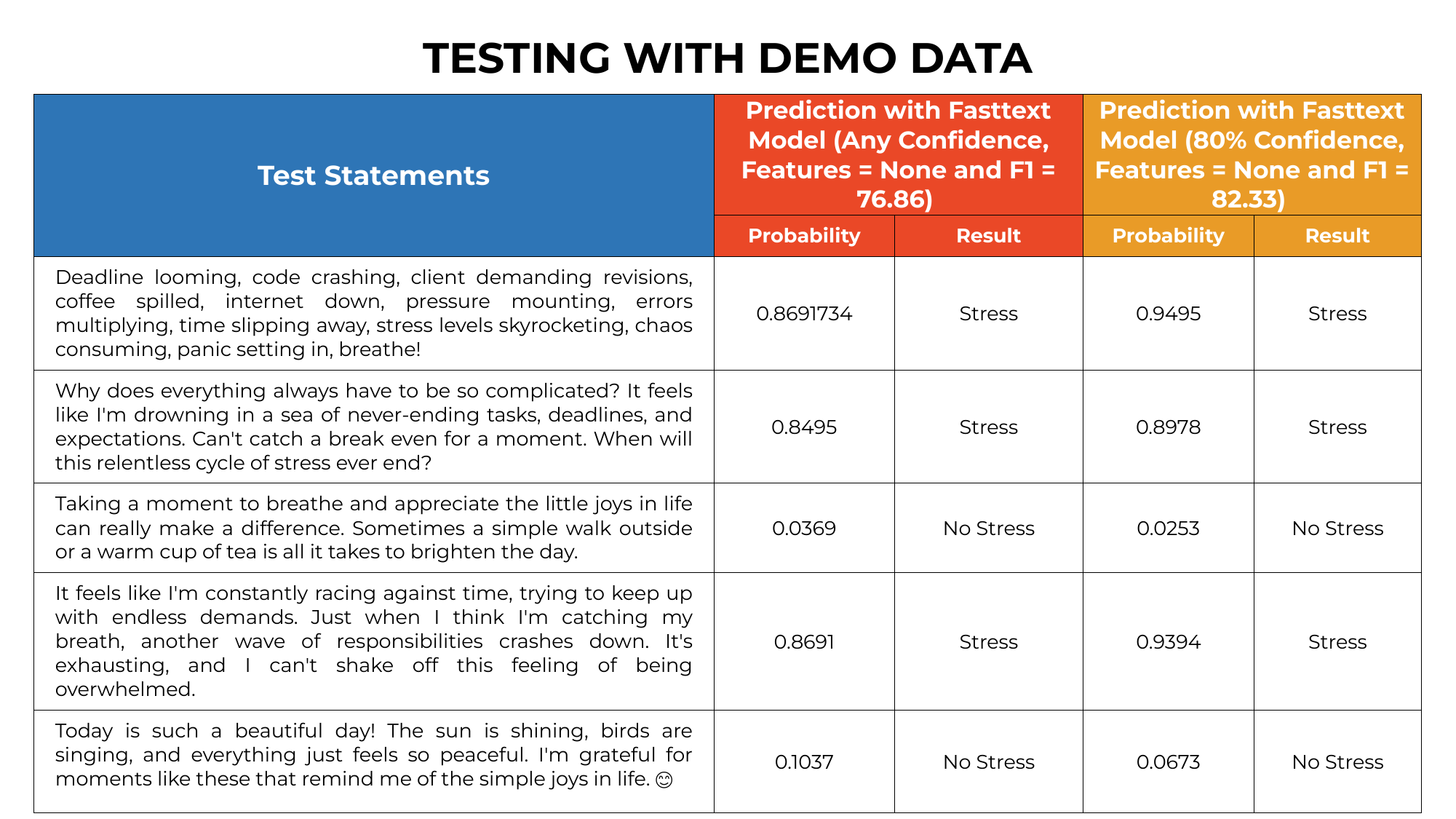

TESTING WITH DEMO DATA
| Test Statements | Prediction with Fasttext Model (Any Confidence, Features = None and F1 = 76.86) |  | Prediction with Fasttext Model (80% Confidence, Features = None and F1 = 82.33) |  |
| --- | --- | --- | --- | --- |
|  | Probability | Result | Probability | Result |
| Deadline looming, code crashing, client demanding revisions, coffee spilled, internet down, pressure mounting, errors multiplying, time slipping away, stress levels skyrocketing, chaos consuming, panic setting in, breathe! | 0.8691734 | Stress | 0.9495 | Stress |
| Why does everything always have to be so complicated? It feels like I'm drowning in a sea of never-ending tasks, deadlines, and expectations. Can't catch a break even for a moment. When will this relentless cycle of stress ever end? | 0.8495 | Stress | 0.8978 | Stress |
| Taking a moment to breathe and appreciate the little joys in life can really make a difference. Sometimes a simple walk outside or a warm cup of tea is all it takes to brighten the day. | 0.0369 | No Stress | 0.0253 | No Stress |
| It feels like I'm constantly racing against time, trying to keep up with endless demands. Just when I think I'm catching my breath, another wave of responsibilities crashes down. It's exhausting, and I can't shake off this feeling of being overwhelmed. | 0.8691 | Stress | 0.9394 | Stress |
| Today is such a beautiful day! The sun is shining, birds are singing, and everything just feels so peaceful. I'm grateful for moments like these that remind me of the simple joys in life. 😊 | 0.1037 | No Stress | 0.0673 | No Stress |